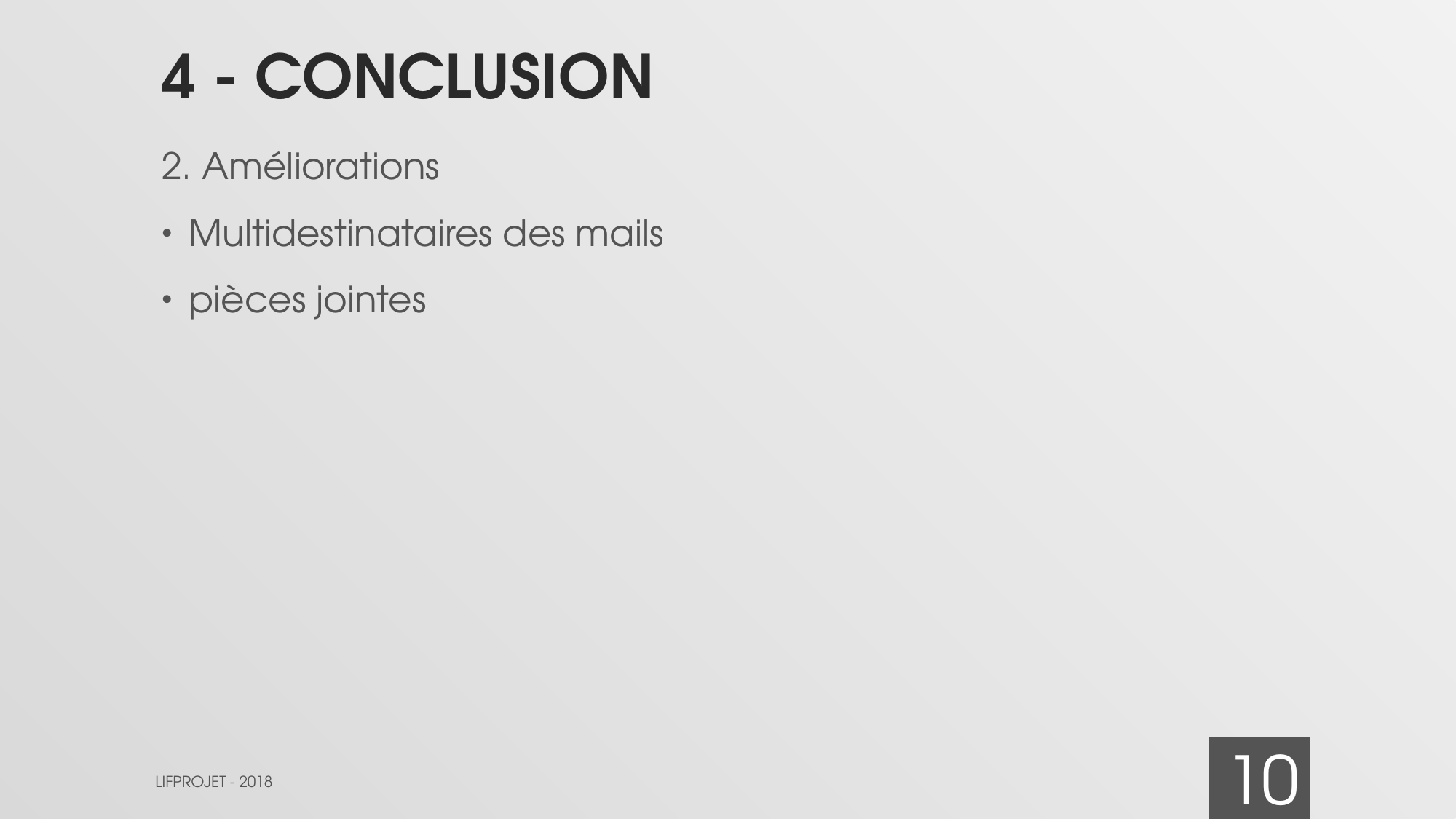

# 4 - Conclusion
2. Améliorations
Multidestinataires des mails
pièces jointes
10
LIFPROJET - 2018